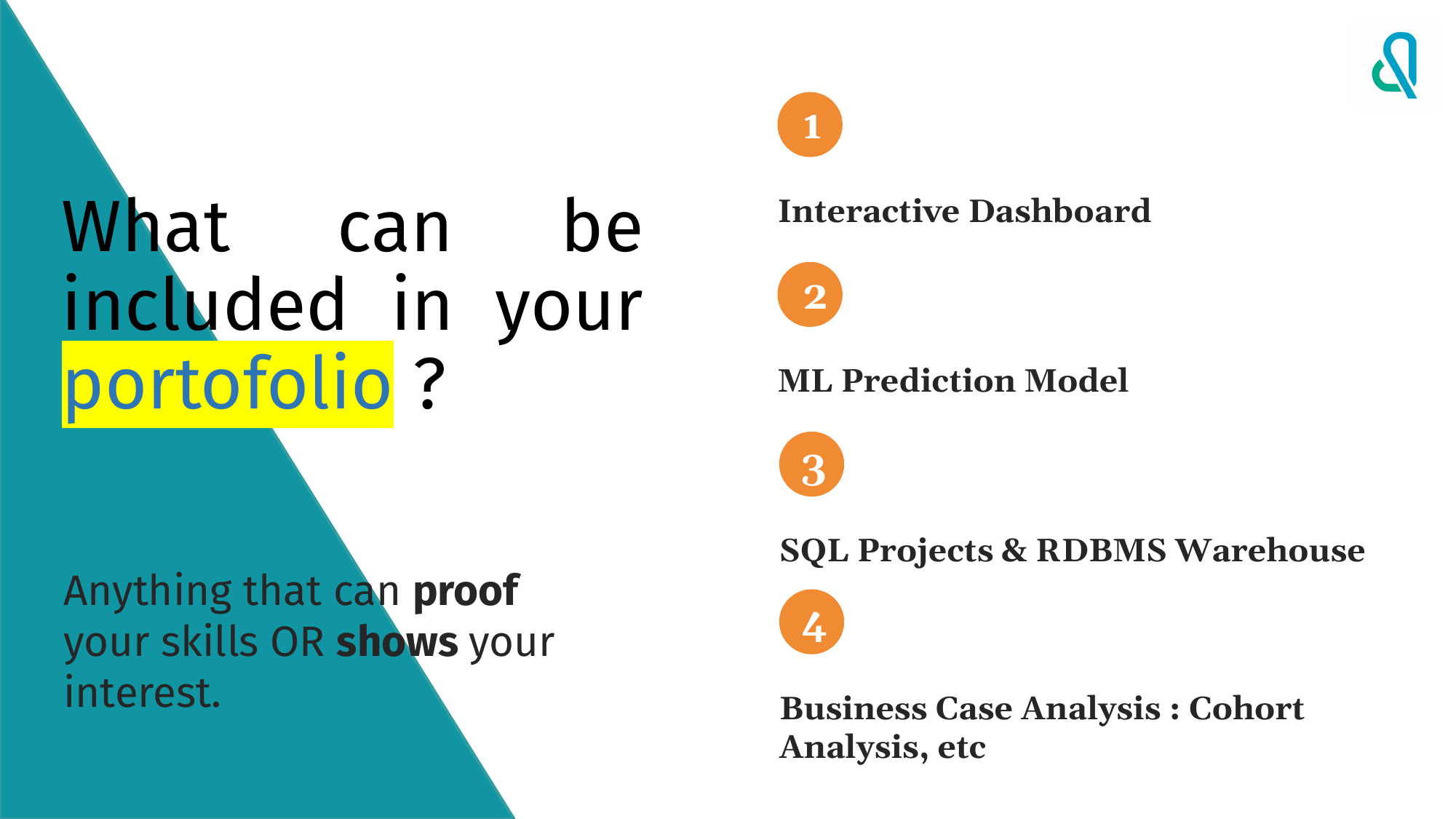

1
Interactive Dashboard
# What can be included in your portofolio ?

2
ML Prediction Model

3
SQL Projects & RDBMS Warehouse
Anything that can proof your skills OR shows your interest.

4
Business Case Analysis : Cohort Analysis, etc